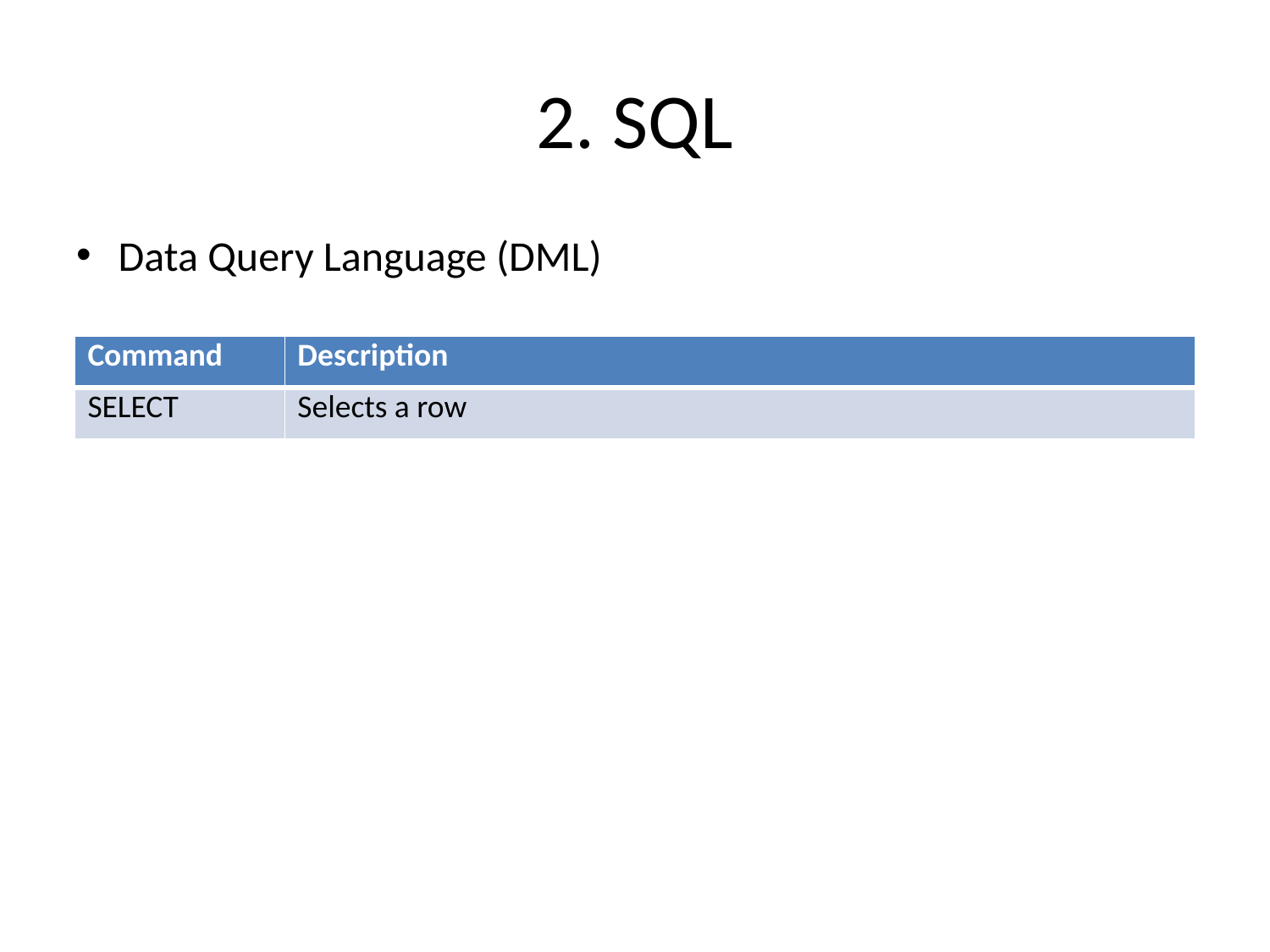

# 2. SQL
Data Query Language (DML)
| Command | Description |
| --- | --- |
| SELECT | Selects a row |